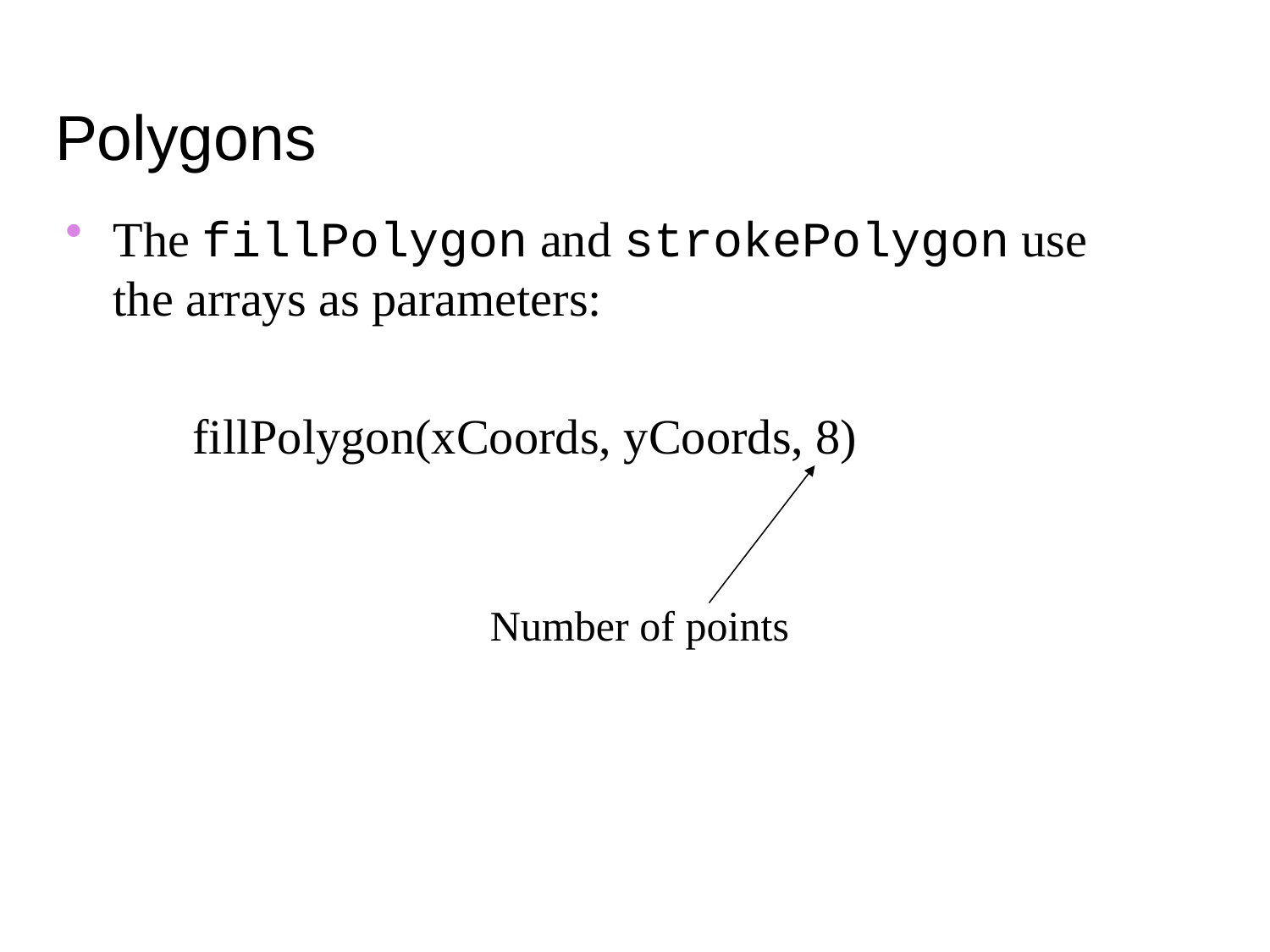

Polygons
The fillPolygon and strokePolygon use the arrays as parameters:

	fillPolygon(xCoords, yCoords, 8)
Number of points